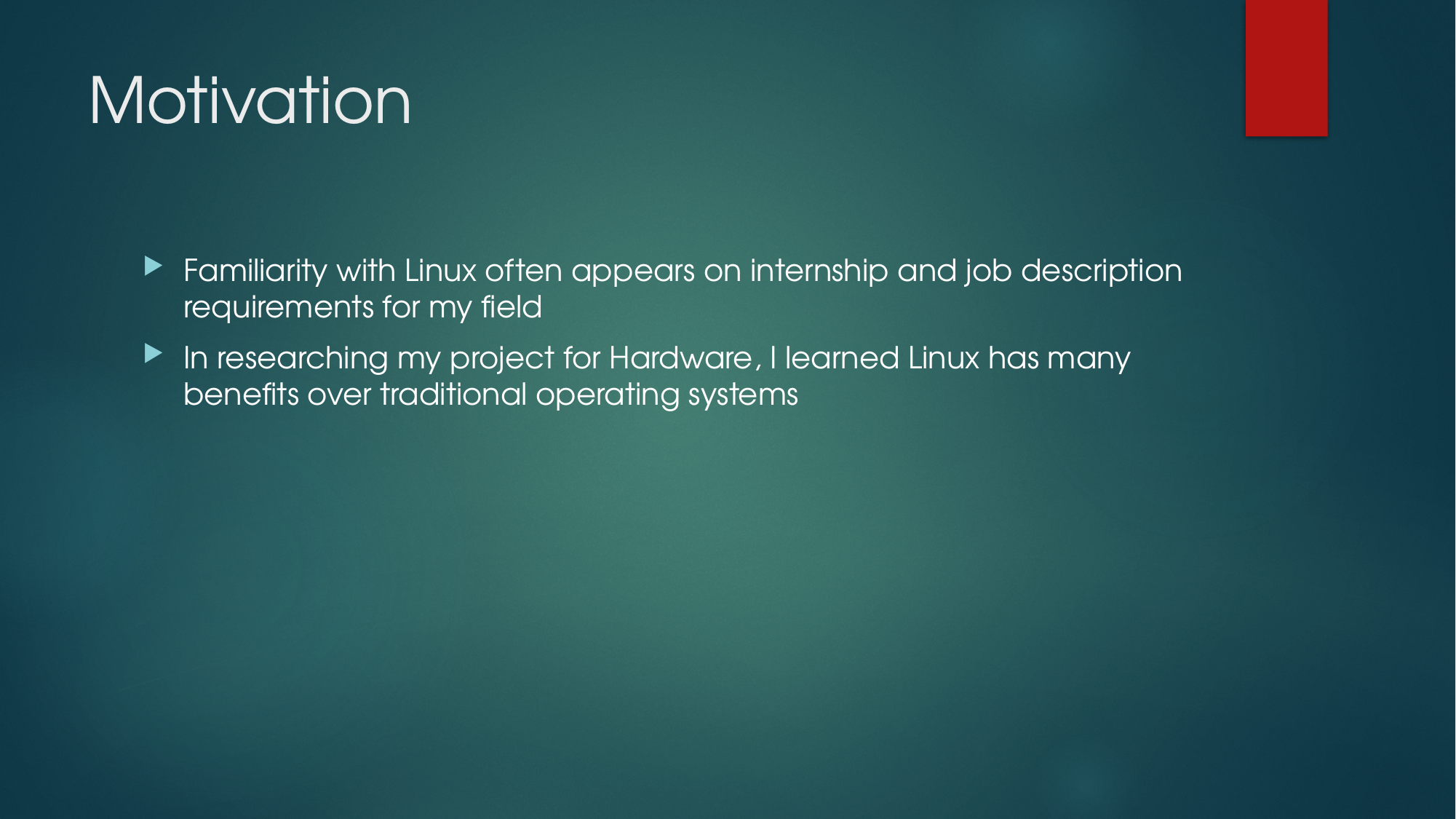

# Motivation
Familiarity with Linux often appears on internship and job description requirements for my field
In researching my project for Hardware, I learned Linux has many benefits over traditional operating systems